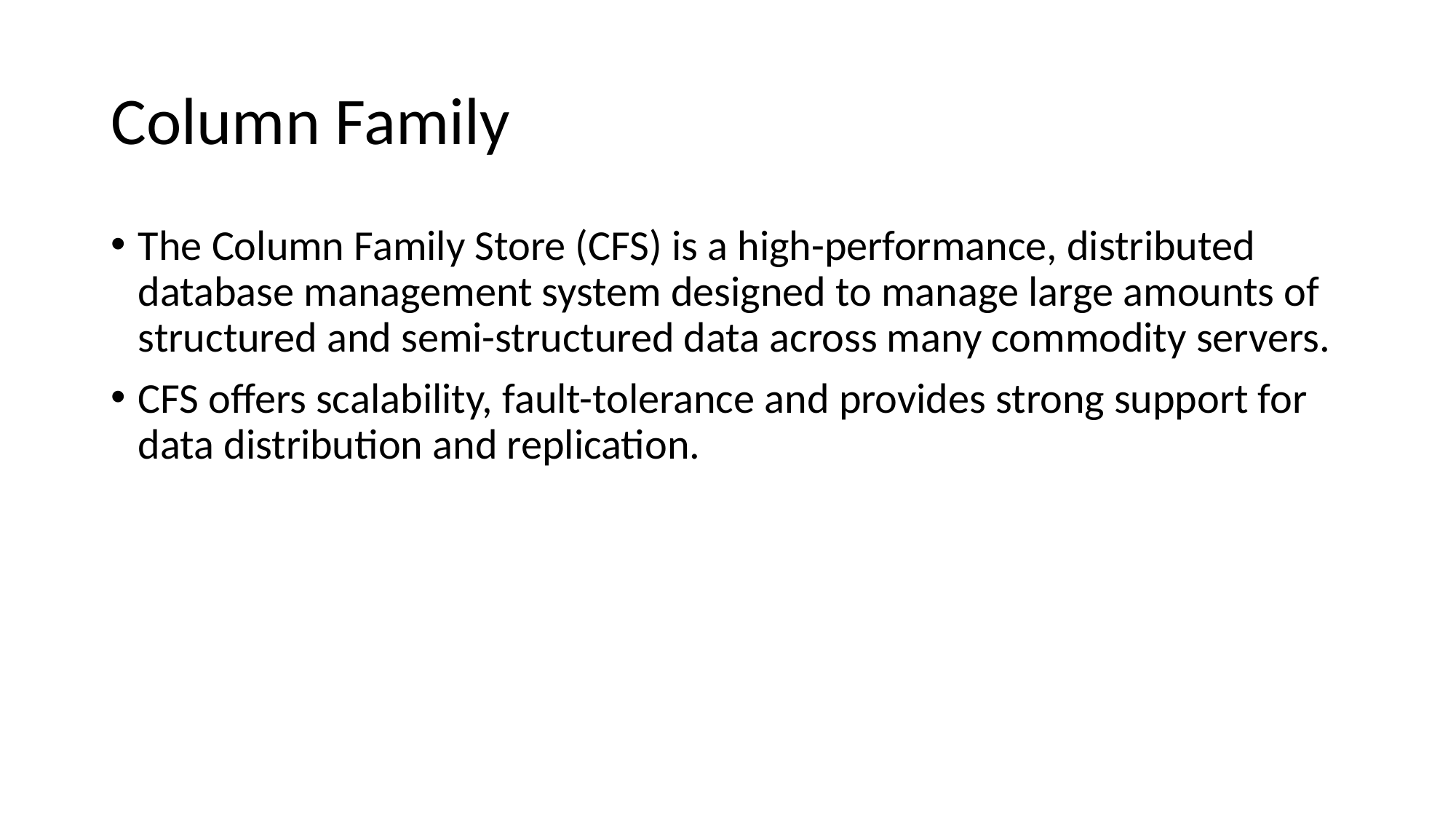

# Column Family
The Column Family Store (CFS) is a high-performance, distributed database management system designed to manage large amounts of structured and semi-structured data across many commodity servers.
CFS offers scalability, fault-tolerance and provides strong support for data distribution and replication.